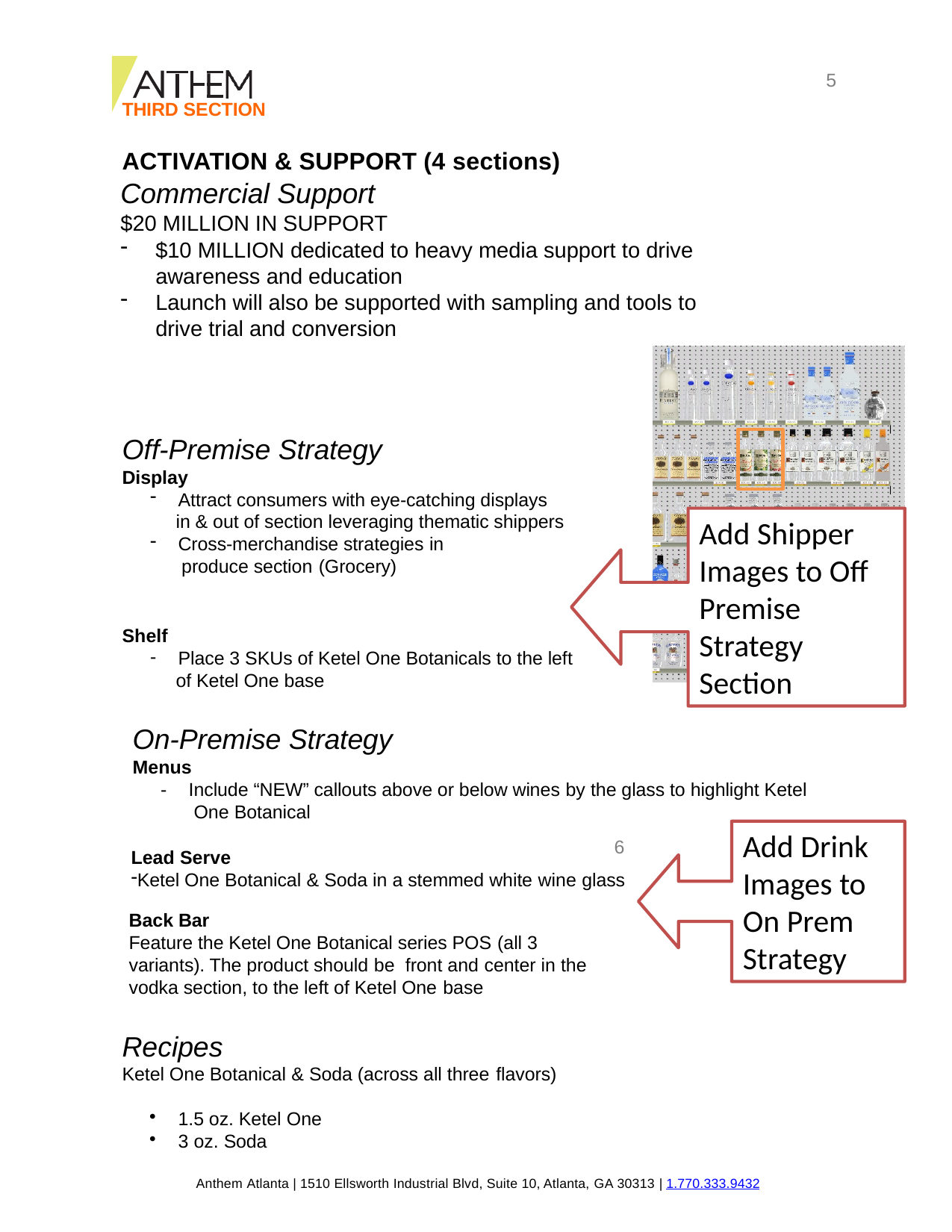

5
THIRD SECTION

ACTIVATION & SUPPORT (4 sections)
Commercial Support
$20 MILLION IN SUPPORT
$10 MILLION dedicated to heavy media support to drive awareness and education
Launch will also be supported with sampling and tools to drive trial and conversion

Off-Premise Strategy
Display
Attract consumers with eye-catching displays
     in & out of section leveraging thematic shippers
Cross-merchandise strategies in
      produce section (Grocery)

Shelf
Place 3 SKUs of Ketel One Botanicals to the left
     of Ketel One base

Add Shipper Images to Off Premise Strategy Section
On-Premise Strategy
Menus
-	Include “NEW” callouts above or below wines by the glass to highlight Ketel  One Botanical

Lead Serve
Ketel One Botanical & Soda in a stemmed white wine glass

Add Drink Images to On Prem Strategy
6

Back Bar
Feature the Ketel One Botanical series POS (all 3 variants). The product should be  front and center in the vodka section, to the left of Ketel One base
Recipes
Ketel One Botanical & Soda (across all three flavors)

1.5 oz. Ketel One
3 oz. Soda
Anthem Atlanta | 1510 Ellsworth Industrial Blvd, Suite 10, Atlanta, GA 30313 | 1.770.333.9432